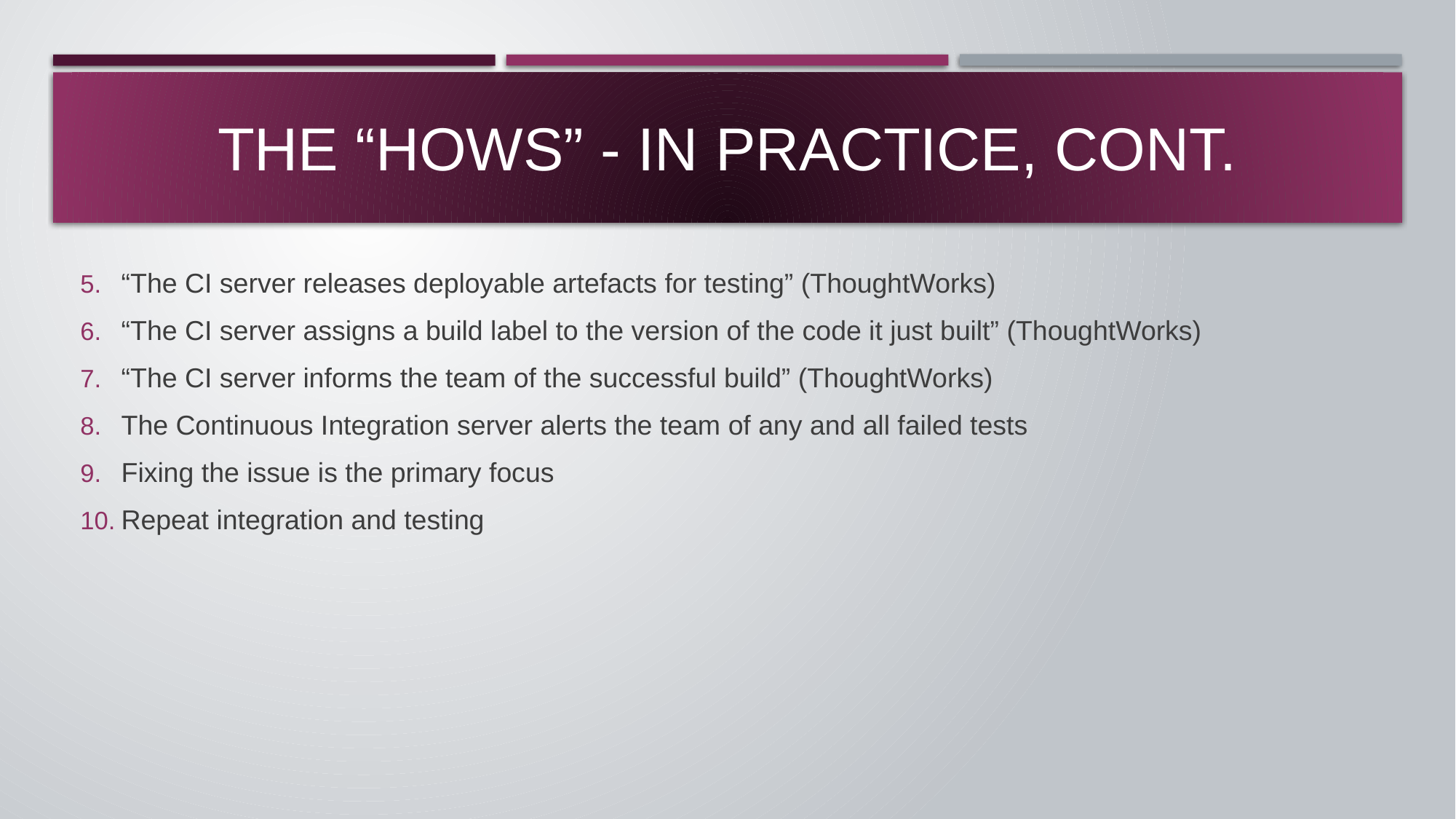

# The “Hows” - in practice, cont.
“The CI server releases deployable artefacts for testing” (ThoughtWorks)
“The CI server assigns a build label to the version of the code it just built” (ThoughtWorks)
“The CI server informs the team of the successful build” (ThoughtWorks)
The Continuous Integration server alerts the team of any and all failed tests
Fixing the issue is the primary focus
Repeat integration and testing